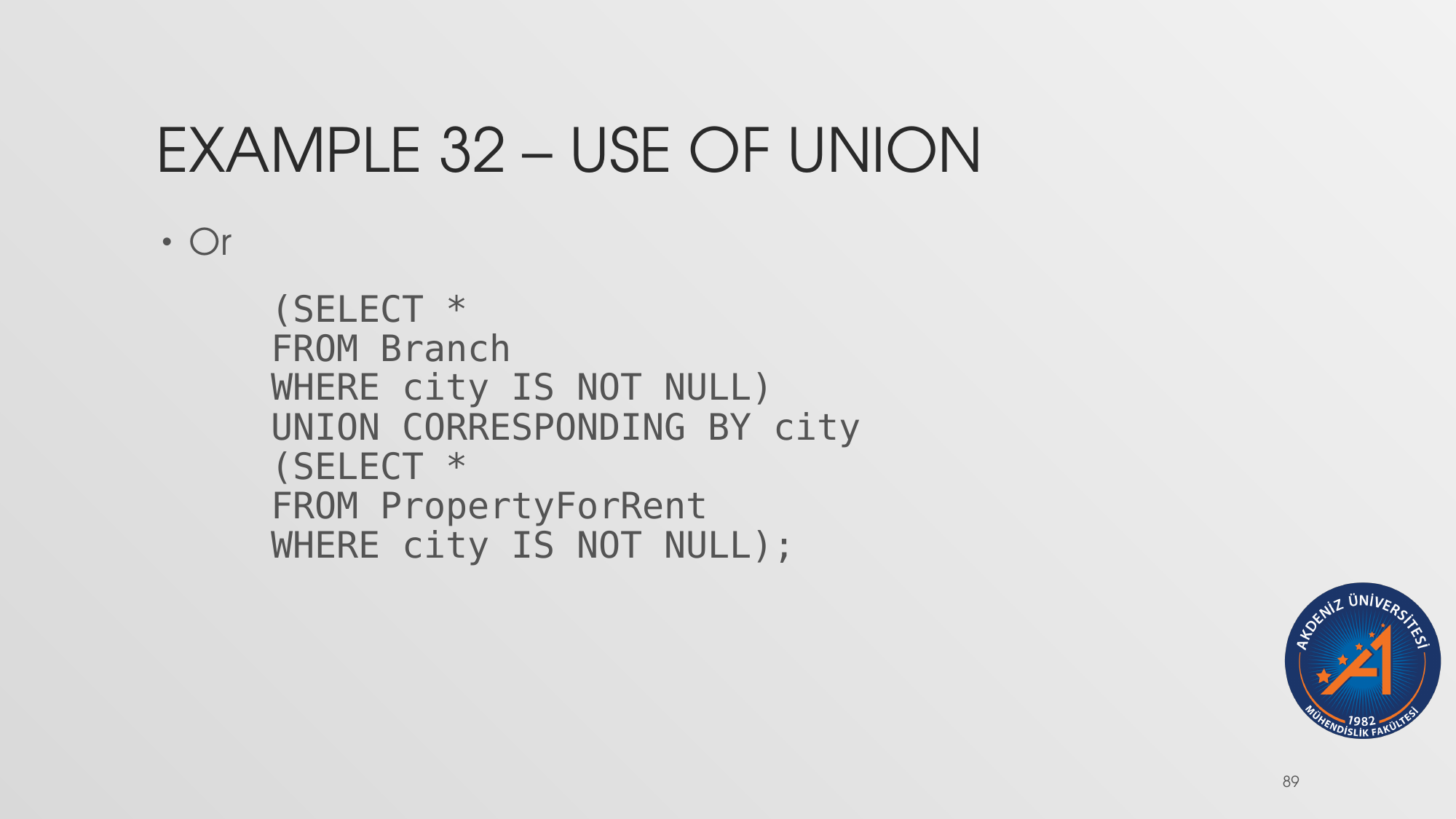

# Example 32 – Use of union
Or
	(SELECT *
	FROM Branch
	WHERE city IS NOT NULL)
	UNION CORRESPONDING BY city
	(SELECT *
	FROM PropertyForRent
	WHERE city IS NOT NULL);
89